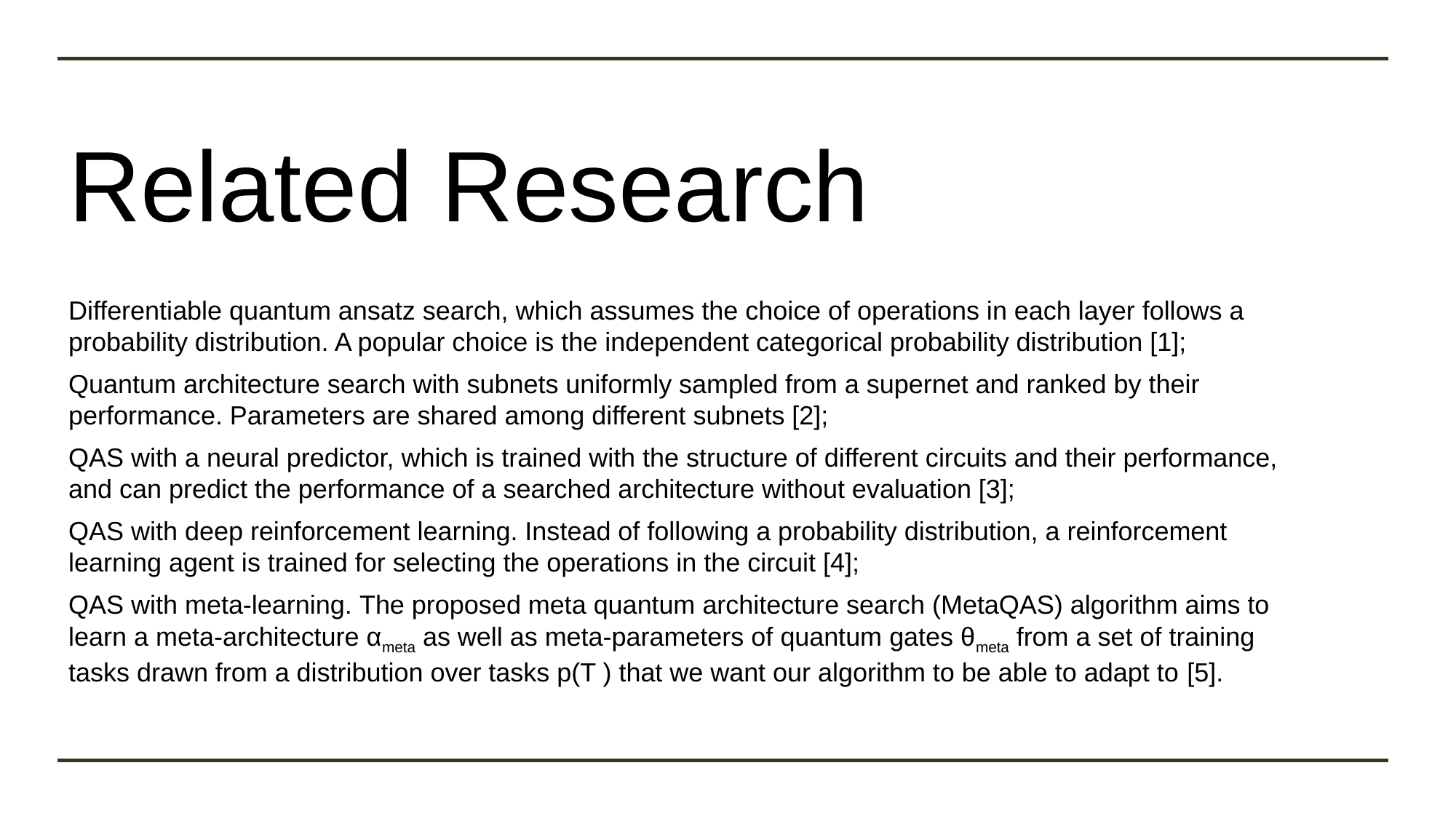

# Related Research
Differentiable quantum ansatz search, which assumes the choice of operations in each layer follows a probability distribution. A popular choice is the independent categorical probability distribution [1];
Quantum architecture search with subnets uniformly sampled from a supernet and ranked by their performance. Parameters are shared among different subnets [2];
QAS with a neural predictor, which is trained with the structure of different circuits and their performance, and can predict the performance of a searched architecture without evaluation [3];
QAS with deep reinforcement learning. Instead of following a probability distribution, a reinforcement learning agent is trained for selecting the operations in the circuit [4];
QAS with meta-learning. The proposed meta quantum architecture search (MetaQAS) algorithm aims to learn a meta-architecture αmeta as well as meta-parameters of quantum gates θmeta from a set of training tasks drawn from a distribution over tasks p(T ) that we want our algorithm to be able to adapt to [5].